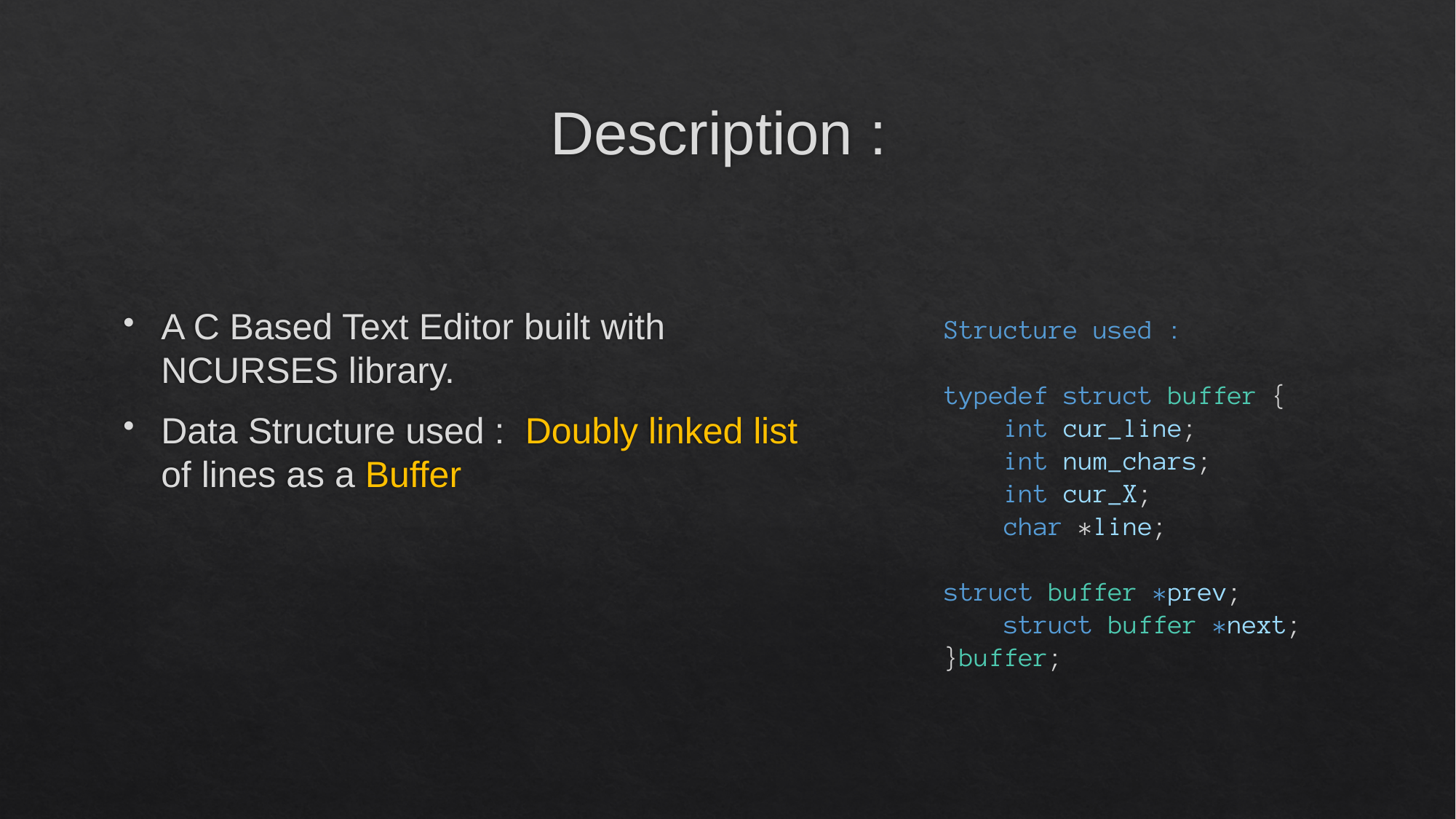

# Description :
A C Based Text Editor built with NCURSES library.
Data Structure used :  Doubly linked list of lines as a Buffer

Structure used :

typedef struct buffer {
    int cur_line;
    int num_chars;
    int cur_X;
    char *line;
	 struct buffer *prev;
    struct buffer *next;
}buffer;